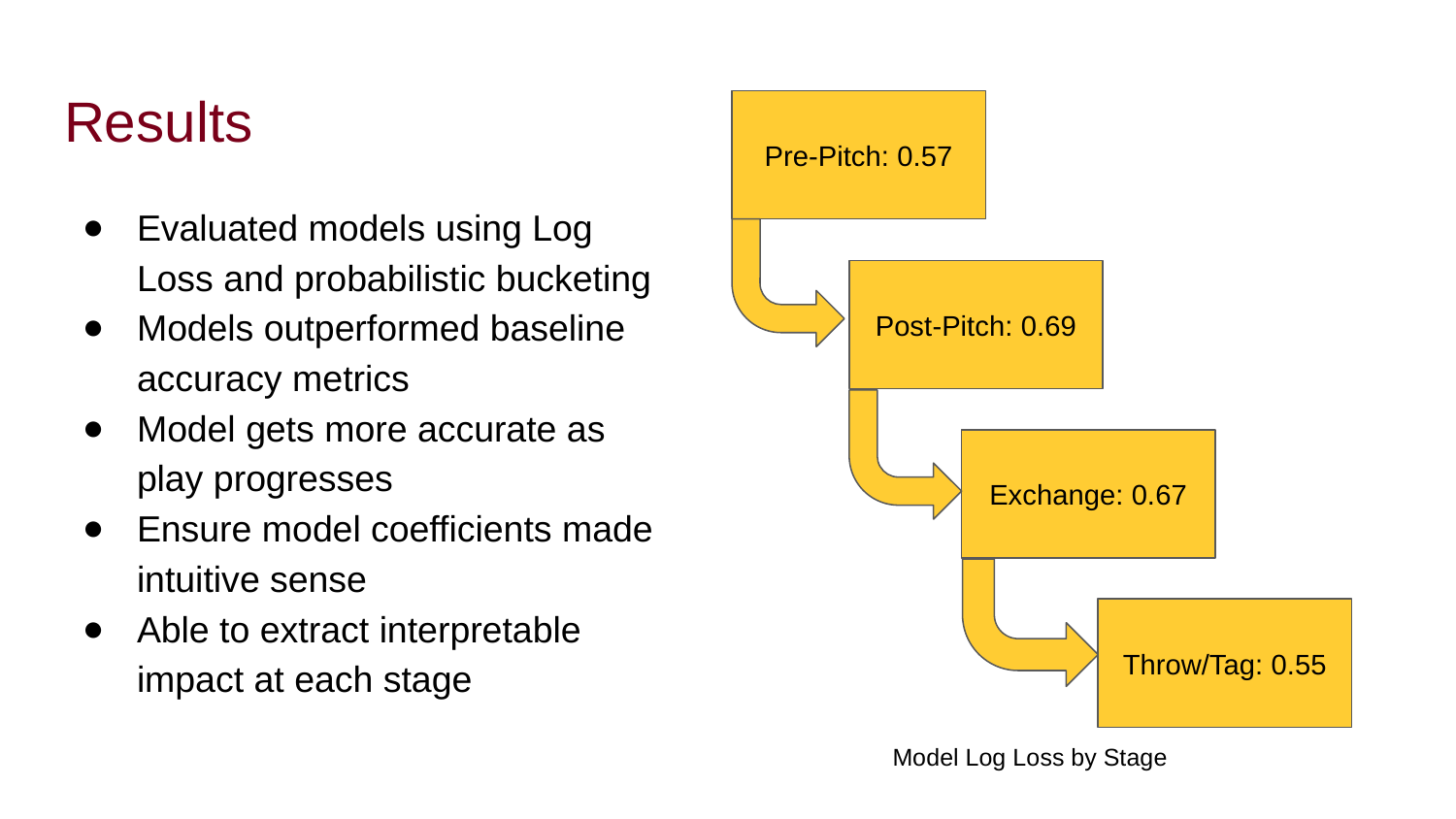

# Results
Pre-Pitch: 0.57
Evaluated models using Log Loss and probabilistic bucketing
Models outperformed baseline accuracy metrics
Model gets more accurate as play progresses
Ensure model coefficients made intuitive sense
Able to extract interpretable impact at each stage

Post-Pitch: 0.69

Exchange: 0.67

Throw/Tag: 0.55
Model Log Loss by Stage